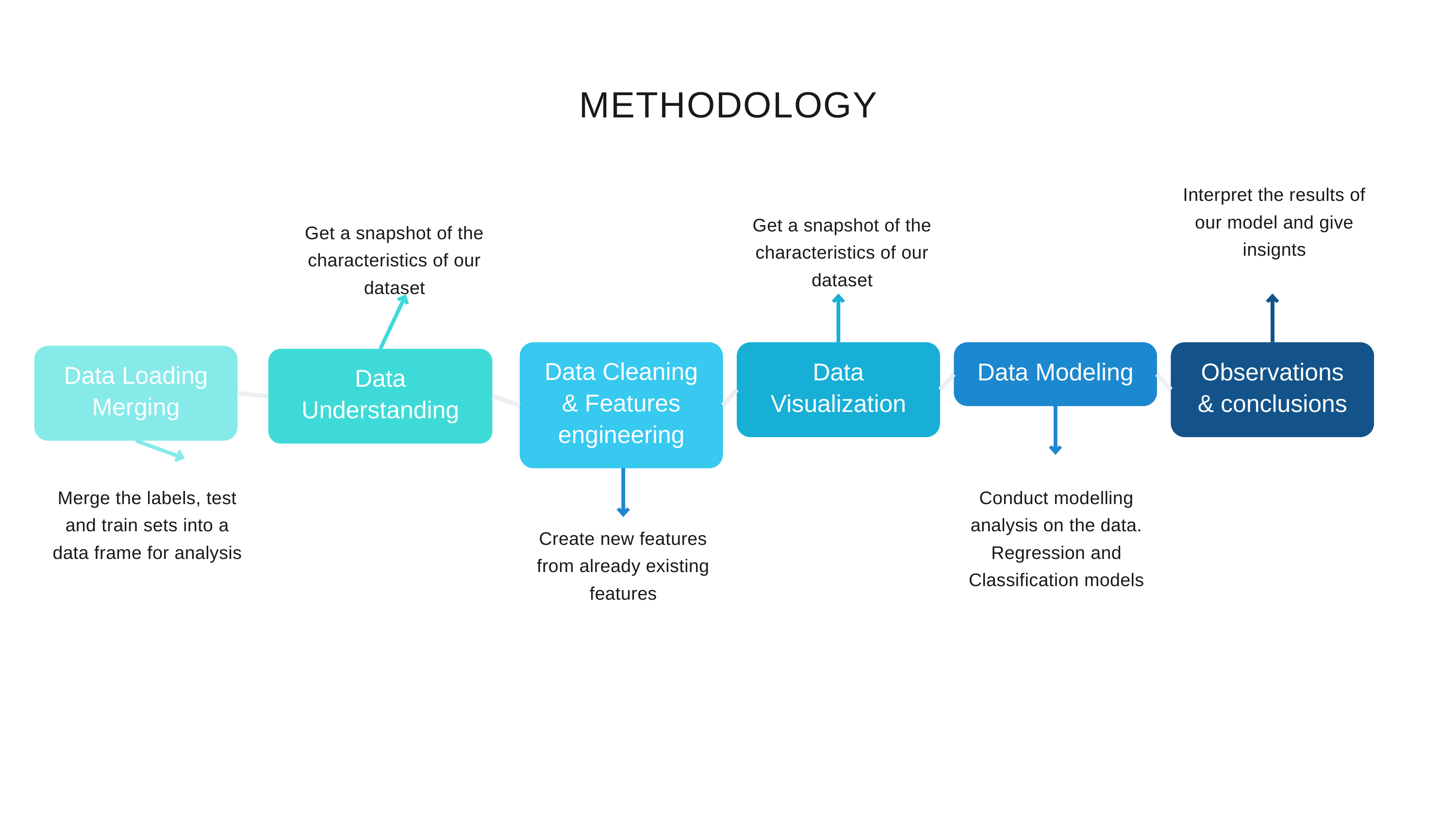

METHODOLOGY
Interpret the results of our model and give insignts
Get a snapshot of the characteristics of our dataset
Get a snapshot of the characteristics of our dataset

Data Cleaning & Features engineering

Data Visualization

Data Modeling

Observations & conclusions

Data Loading Merging

Data Understanding

Merge the labels, test and train sets into a data frame for analysis
Conduct modelling analysis on the data. Regression and Classification models
Create new features from already existing features